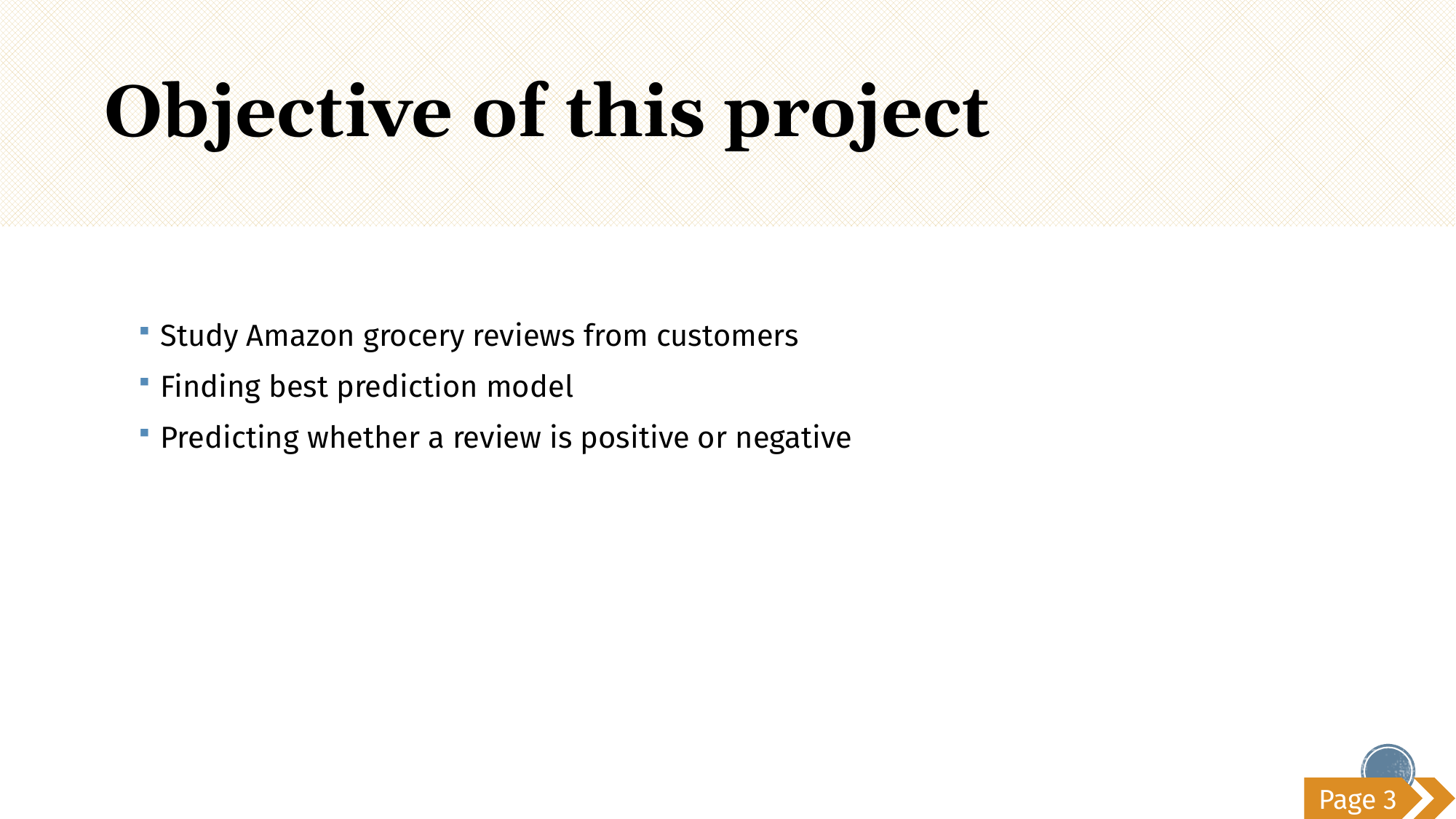

Objective of this project
Study Amazon grocery reviews from customers
Finding best prediction model
Predicting whether a review is positive or negative
Page 3